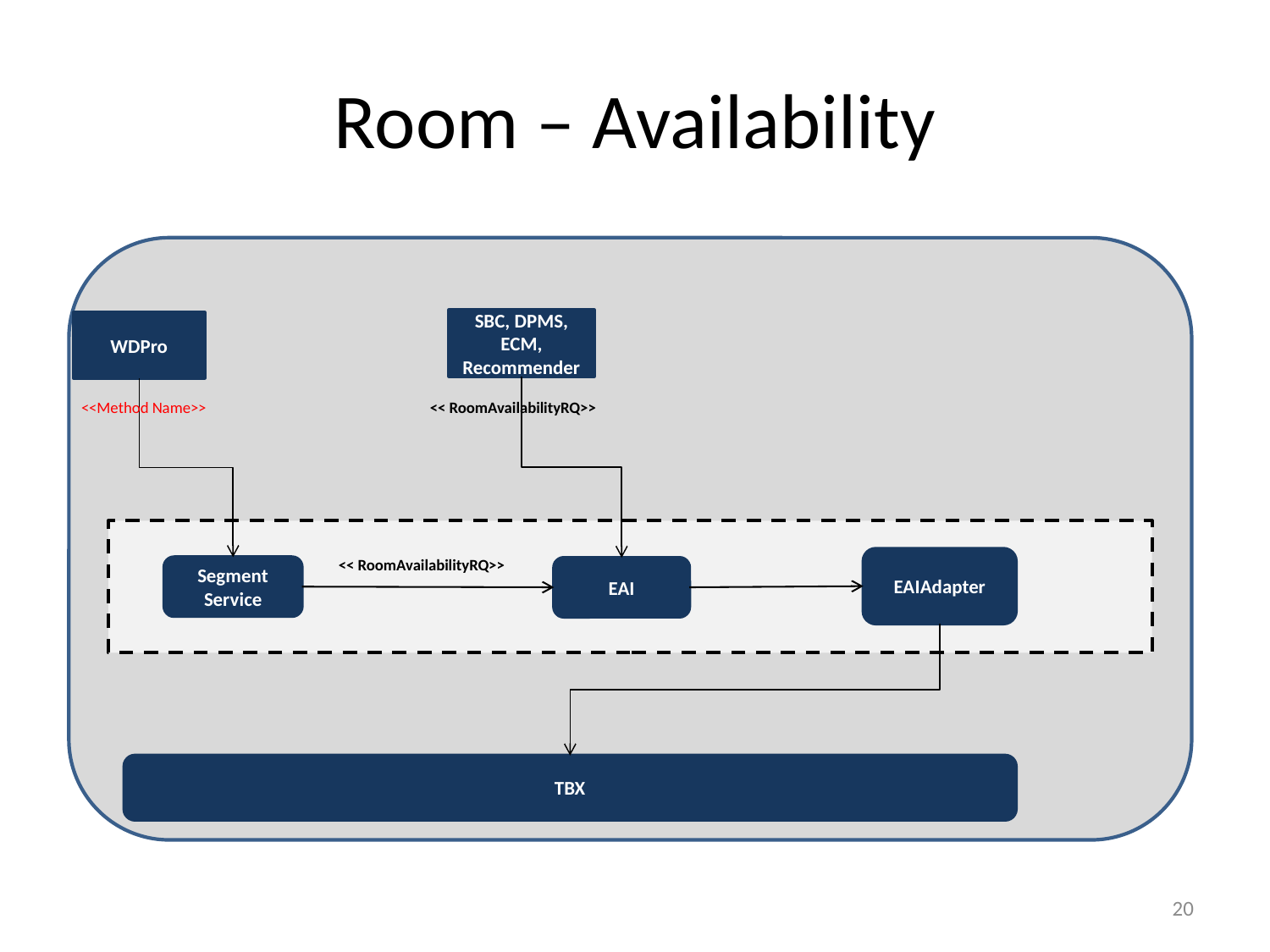

# Room – Availability

SBC, DPMS, ECM, Recommender
WDPro
<<Method Name>>
<< RoomAvailabilityRQ>>

<< RoomAvailabilityRQ>>
EAIAdapter
Segment Service
EAI
InsuranceResRQ, InsuranceResRS
TBX
20